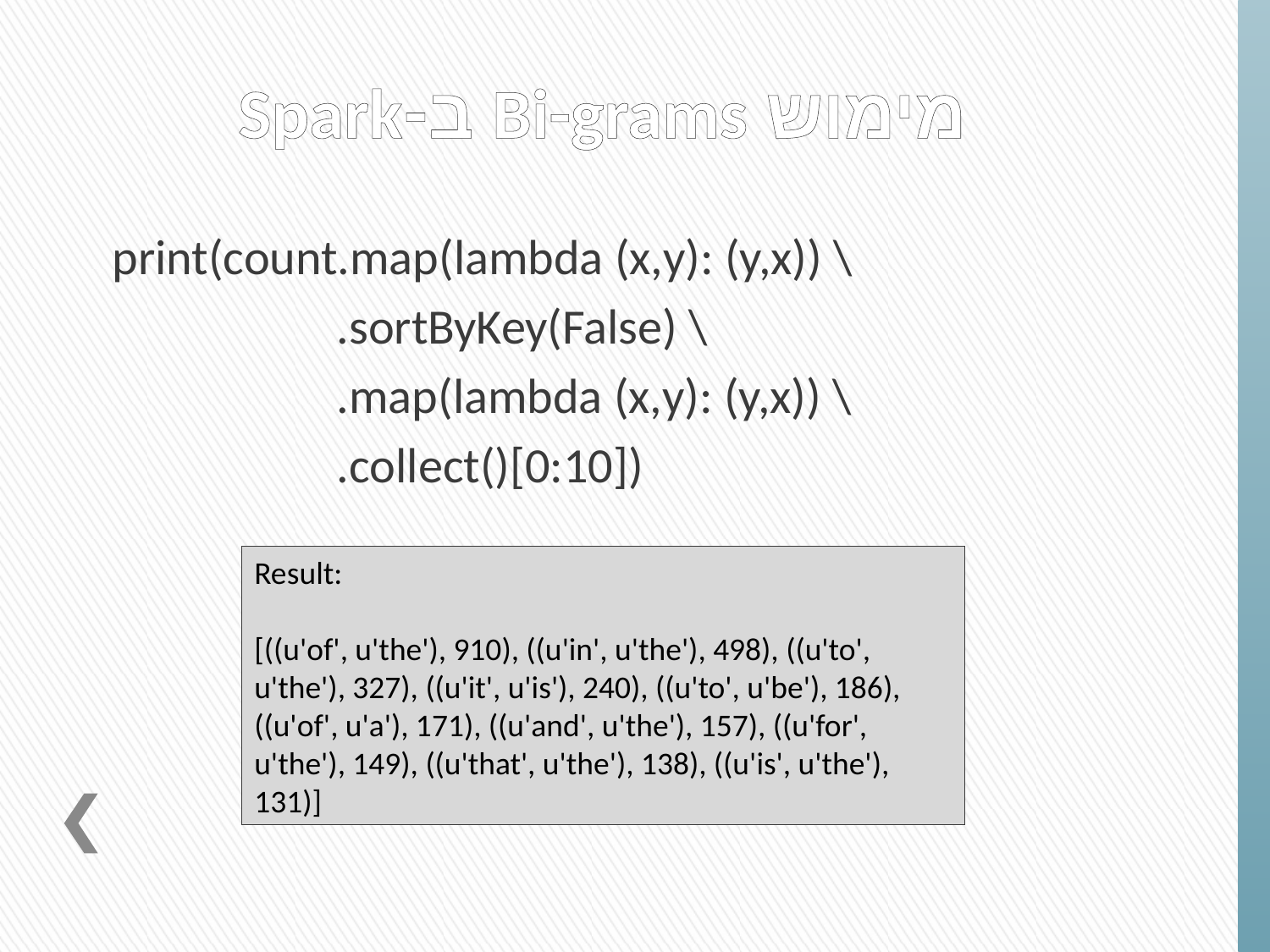

מימוש Bi-grams ב-Spark
print(count.map(lambda (x,y): (y,x)) \
                    .sortByKey(False) \
                    .map(lambda (x,y): (y,x)) \
                    .collect()[0:10])

Result:

[((u'of', u'the'), 910), ((u'in', u'the'), 498), ((u'to', u'the'), 327), ((u'it', u'is'), 240), ((u'to', u'be'), 186), ((u'of', u'a'), 171), ((u'and', u'the'), 157), ((u'for', u'the'), 149), ((u'that', u'the'), 138), ((u'is', u'the'), 131)]